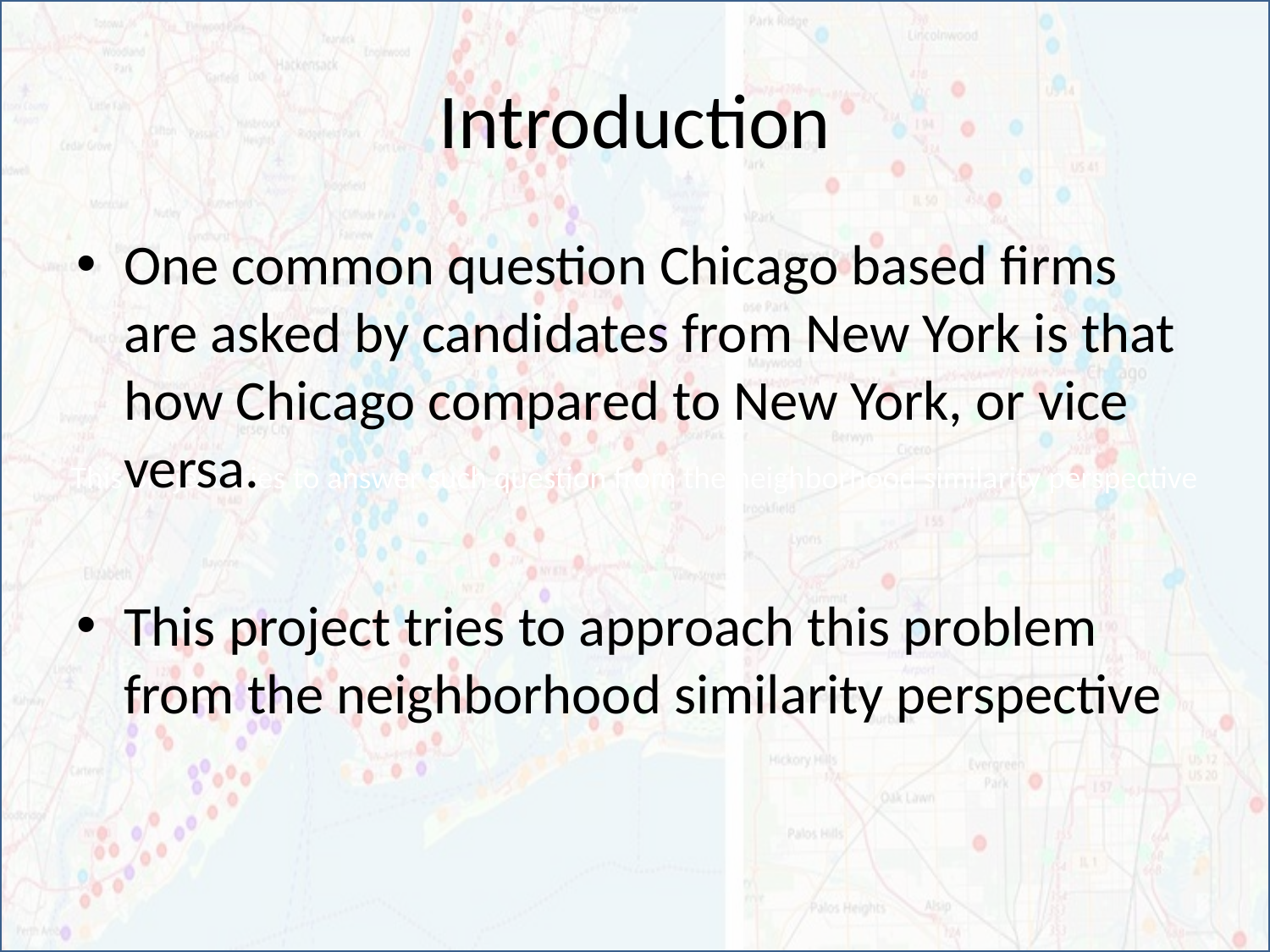

This project tries to answer such question from the neighborhood similarity perspective
# Introduction
One common question Chicago based firms are asked by candidates from New York is that how Chicago compared to New York, or vice versa.

This project tries to approach this problem from the neighborhood similarity perspective